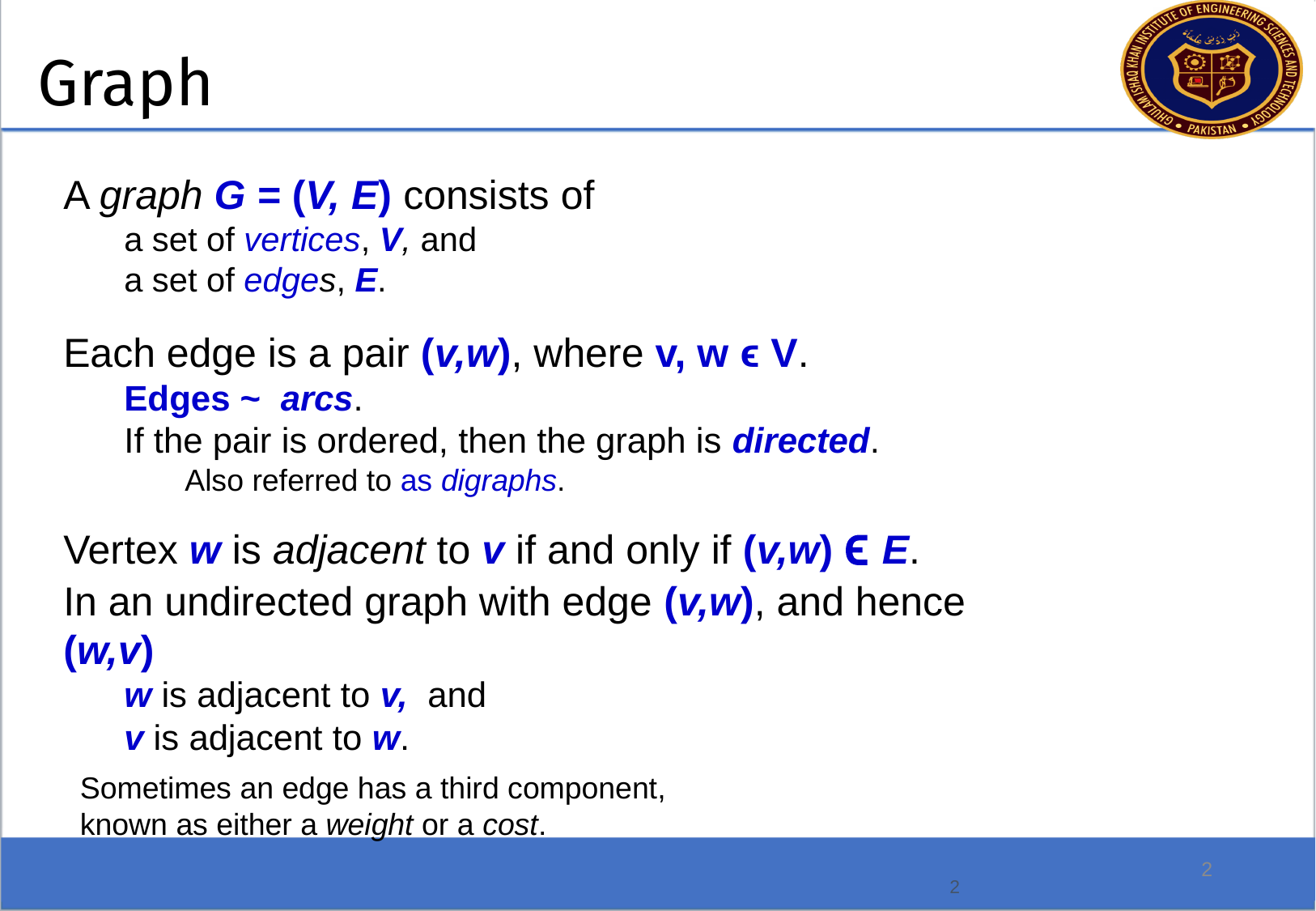

Graph
A graph G = (V, E) consists of
a set of vertices, V, and
a set of edges, E.
Each edge is a pair (v,w), where v, w ϵ V.
Edges ~  arcs.
If the pair is ordered, then the graph is directed.
Also referred to as digraphs.
Vertex w is adjacent to v if and only if (v,w) ϵ E.
In an undirected graph with edge (v,w), and hence (w,v)
w is adjacent to v,  and
v is adjacent to w.
Sometimes an edge has a third component, known as either a weight or a cost.
2
2